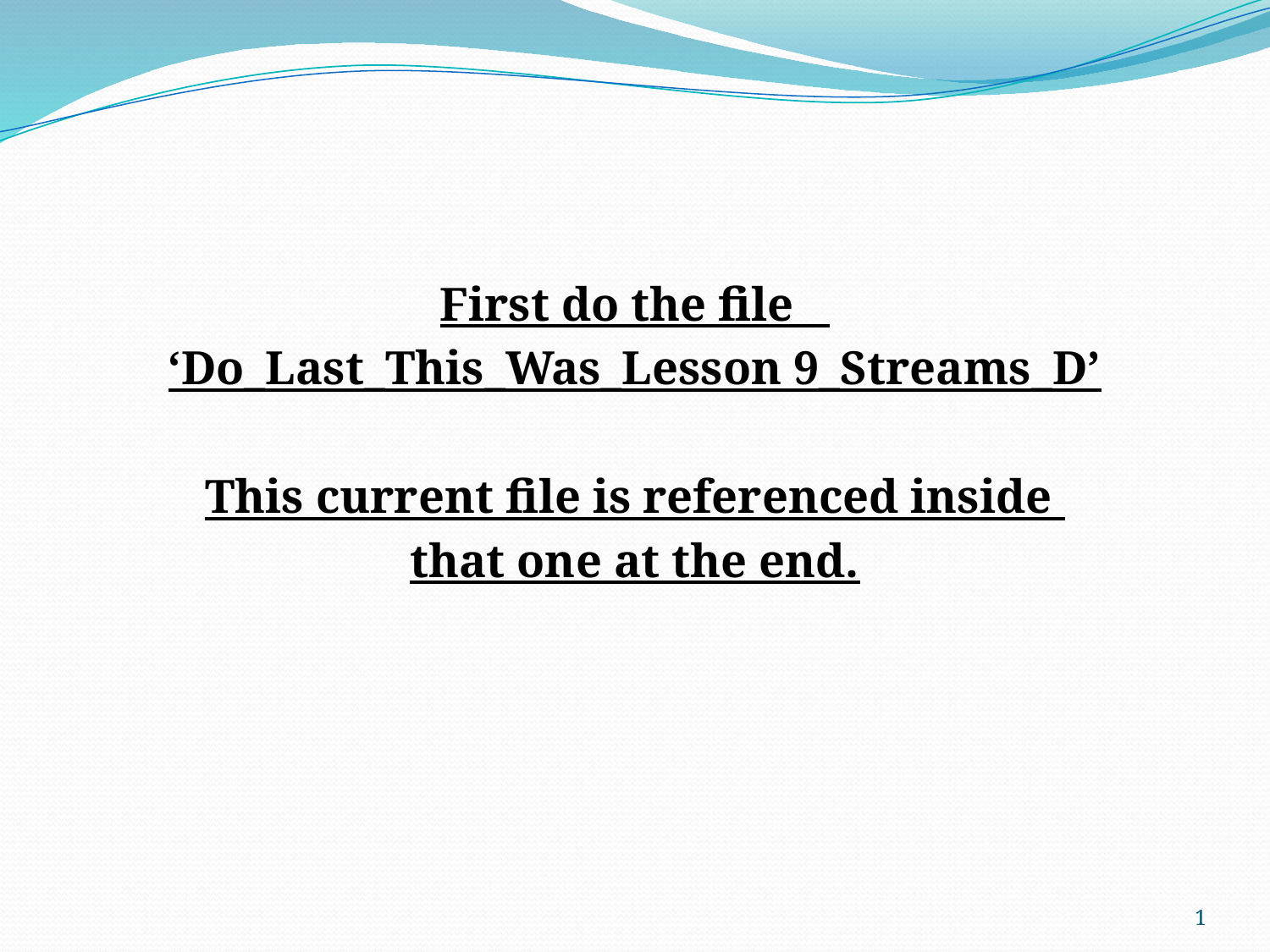

#
First do the file
‘Do_Last_This_Was_Lesson 9_Streams_D’

This current file is referenced inside
that one at the end.
1